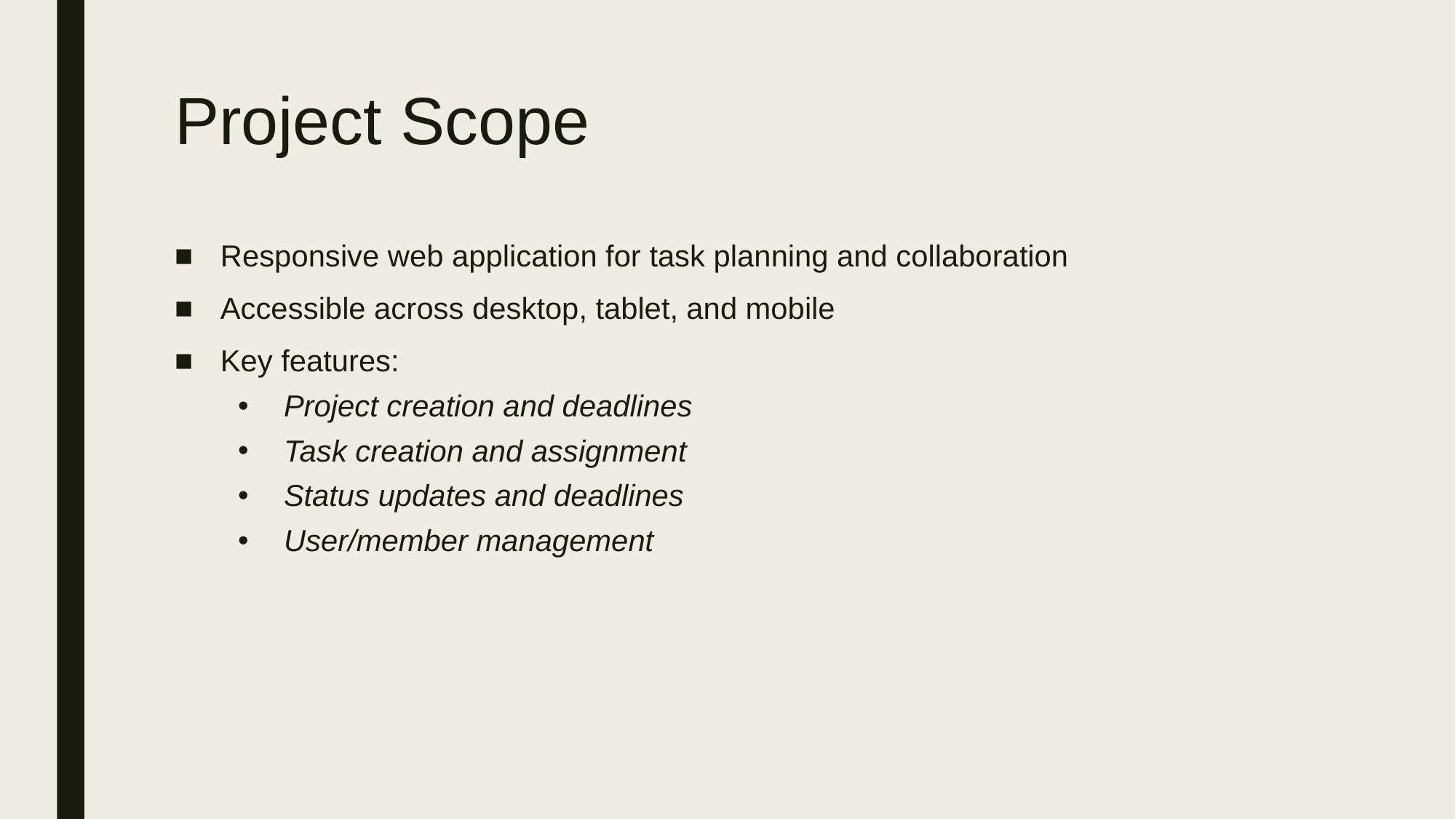

# Project Scope
Responsive web application for task planning and collaboration
Accessible across desktop, tablet, and mobile
Key features:
Project creation and deadlines
Task creation and assignment
Status updates and deadlines
User/member management